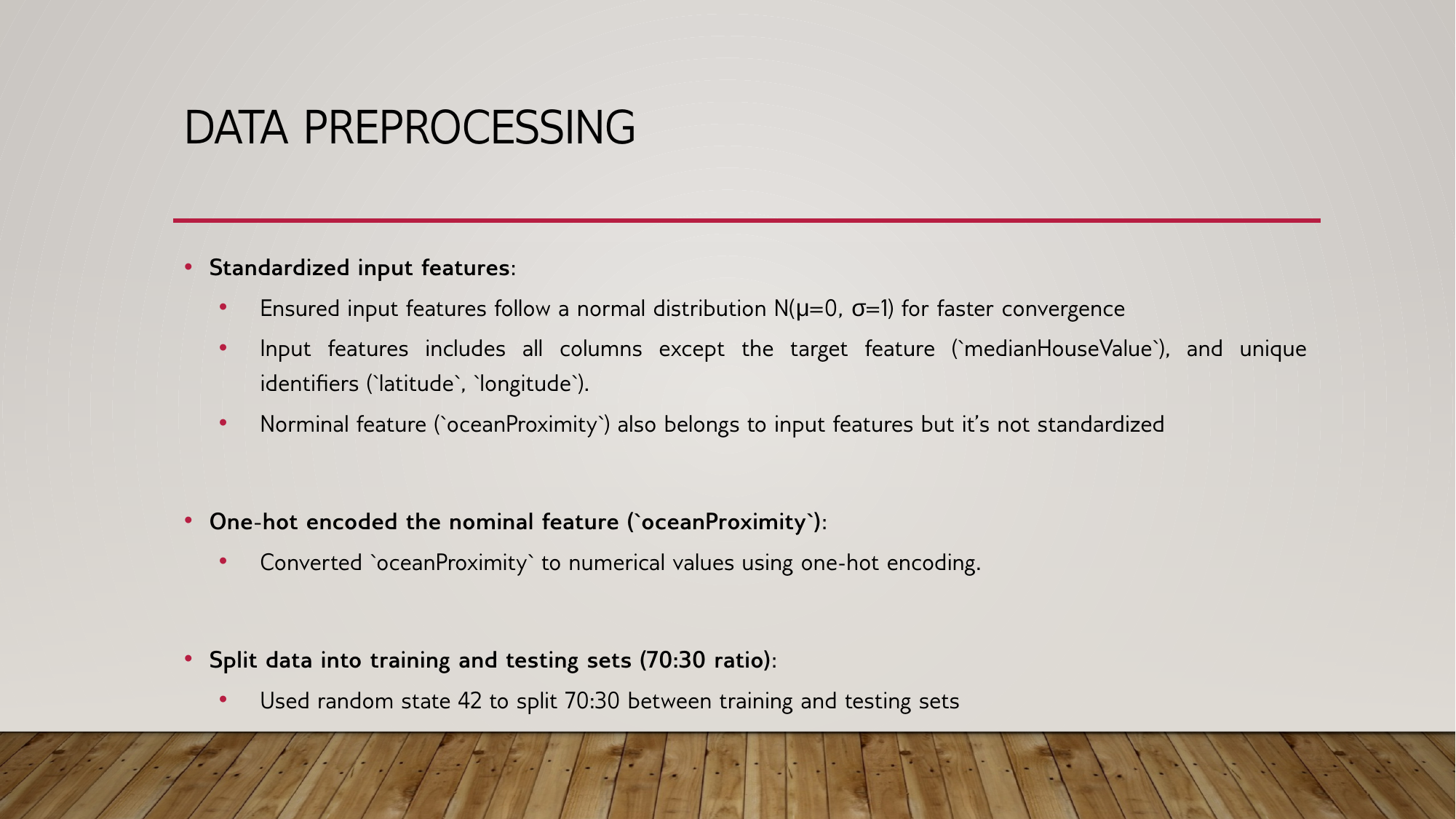

# Data Preprocessing
Standardized input features:
Ensured input features follow a normal distribution N(μ=0, σ=1) for faster convergence
Input features includes all columns except the target feature (`medianHouseValue`), and unique identifiers (`latitude`, `longitude`).
Norminal feature (`oceanProximity`) also belongs to input features but it’s not standardized

One-hot encoded the nominal feature (`oceanProximity`):
Converted `oceanProximity` to numerical values using one-hot encoding.

Split data into training and testing sets (70:30 ratio):
Used random state 42 to split 70:30 between training and testing sets